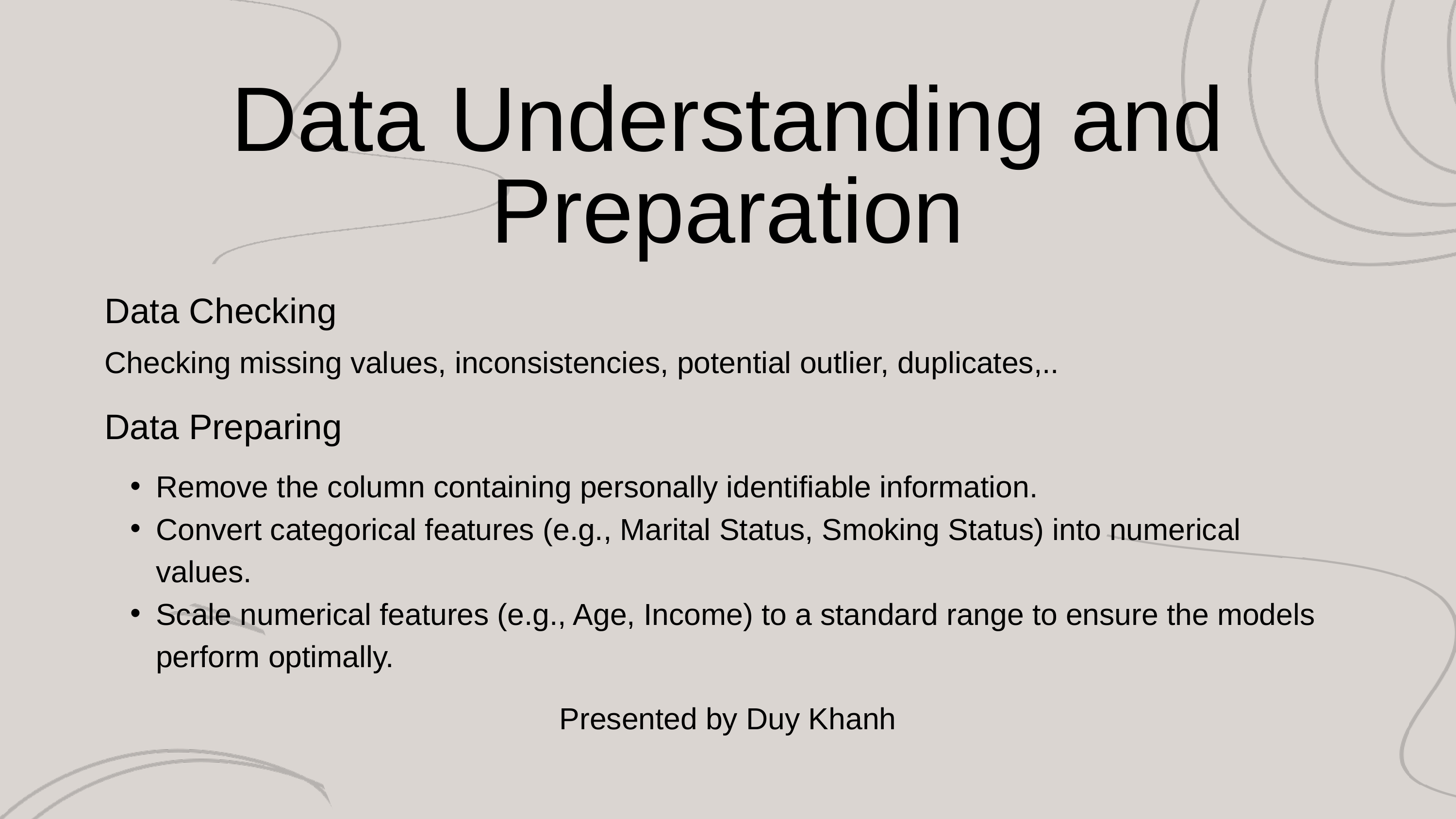

Data Understanding and Preparation
Data Checking
Checking missing values, inconsistencies, potential outlier, duplicates,..
Data Preparing

Remove the column containing personally identifiable information.
Convert categorical features (e.g., Marital Status, Smoking Status) into numerical values.
Scale numerical features (e.g., Age, Income) to a standard range to ensure the models perform optimally.

Presented by Duy Khanh